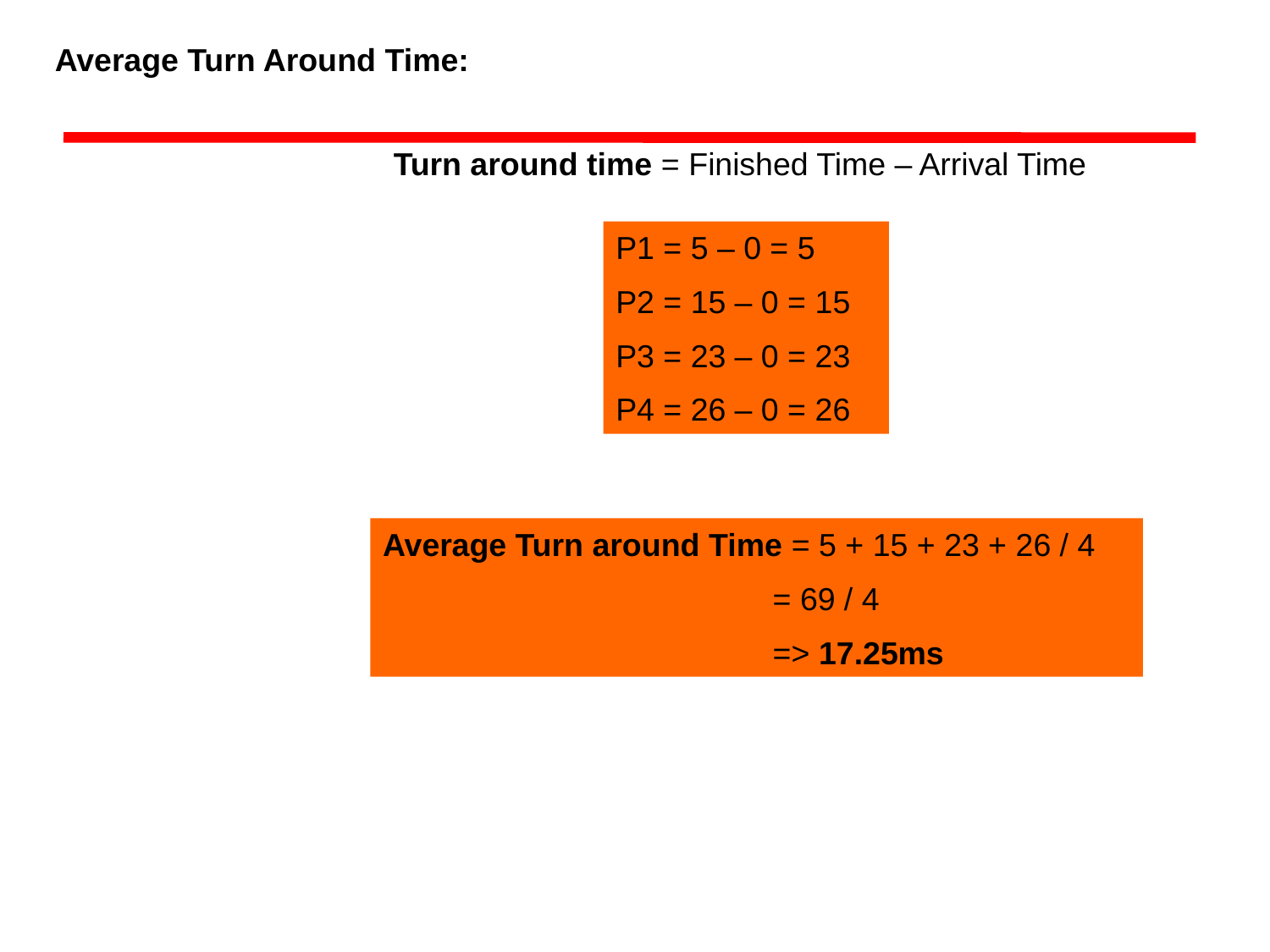

Average Turn Around Time:
Turn around time = Finished Time – Arrival Time
P1 = 5 – 0 = 5
P2 = 15 – 0 = 15
P3 = 23 – 0 = 23
P4 = 26 – 0 = 26
Average Turn around Time = 5 + 15 + 23 + 26 / 4
			 = 69 / 4
			 => 17.25ms